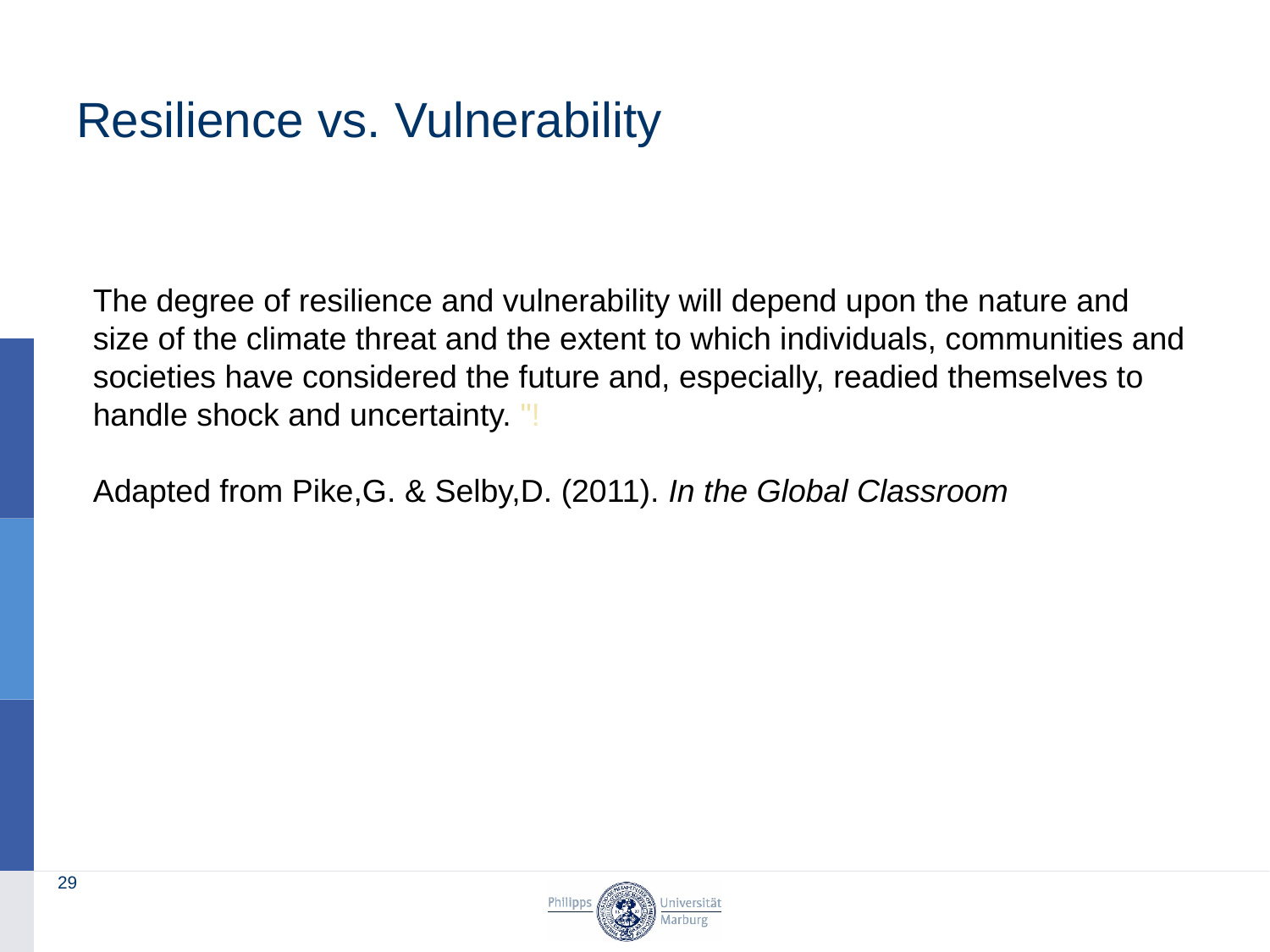

# Resilience vs. Vulnerability
The degree of resilience and vulnerability will depend upon the nature and size of the climate threat and the extent to which individuals, communities and societies have considered the future and, especially, readied themselves to handle shock and uncertainty. "!

Adapted from Pike,G. & Selby,D. (2011). In the Global Classroom

29